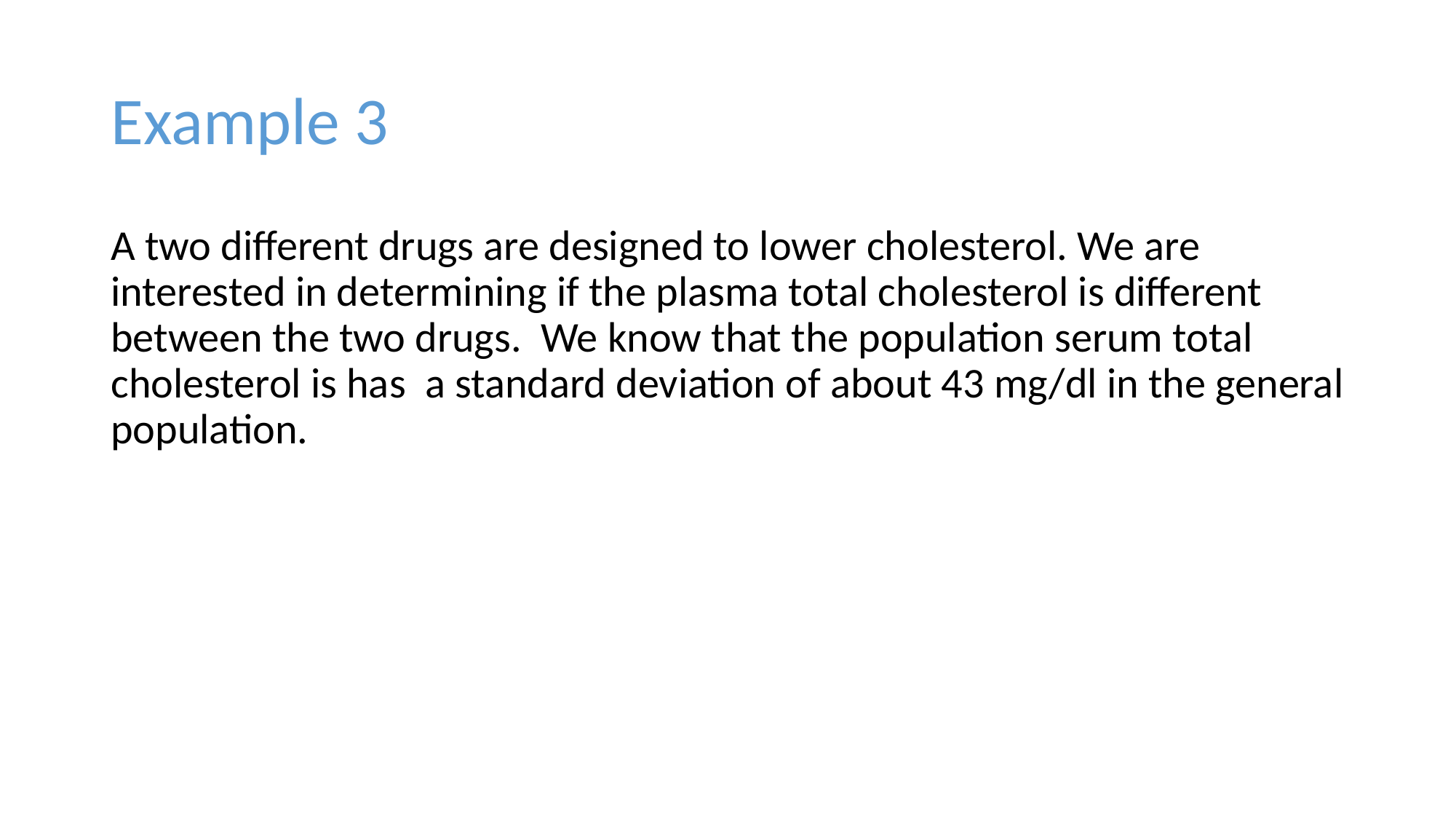

# Example 3
A two different drugs are designed to lower cholesterol. We are interested in determining if the plasma total cholesterol is different between the two drugs.  We know that the population serum total cholesterol is has  a standard deviation of about 43 mg/dl in the general population.